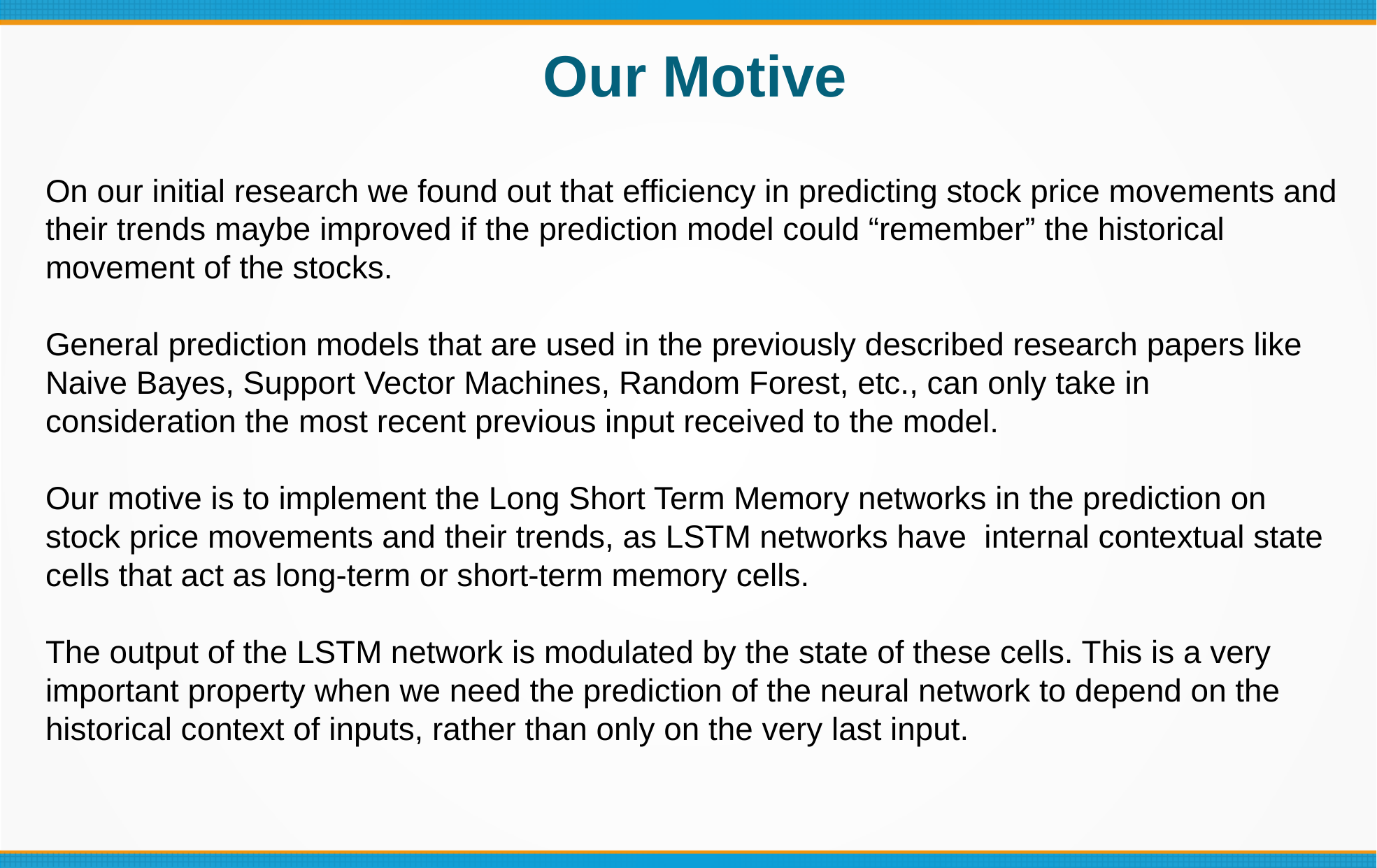

Our Motive
On our initial research we found out that efficiency in predicting stock price movements and their trends maybe improved if the prediction model could “remember” the historical movement of the stocks.

General prediction models that are used in the previously described research papers like Naive Bayes, Support Vector Machines, Random Forest, etc., can only take in consideration the most recent previous input received to the model.

Our motive is to implement the Long Short Term Memory networks in the prediction on stock price movements and their trends, as LSTM networks have  internal contextual state cells that act as long-term or short-term memory cells.

The output of the LSTM network is modulated by the state of these cells. This is a very important property when we need the prediction of the neural network to depend on the historical context of inputs, rather than only on the very last input.